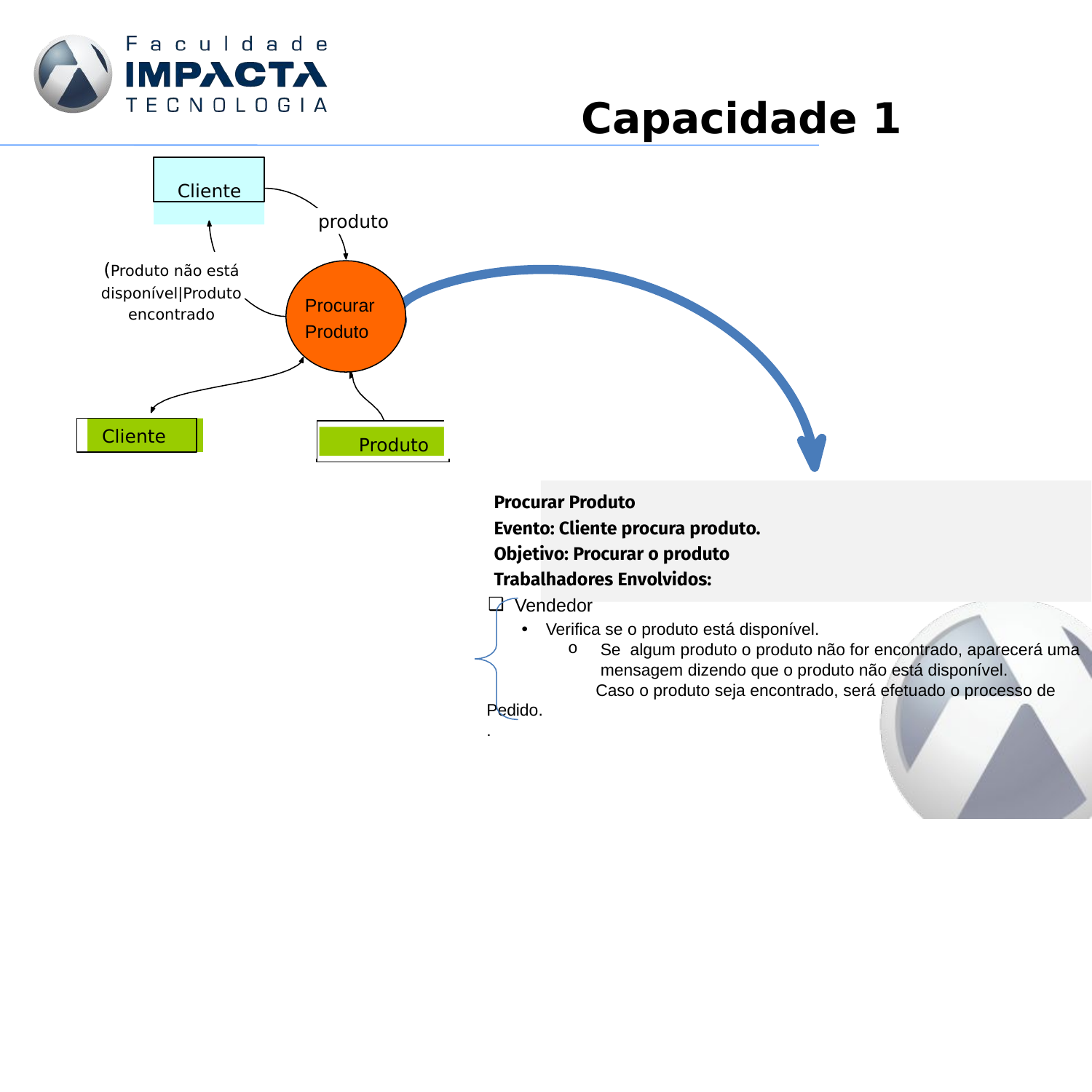

# Capacidade 1

Cliente

produto

(Produto não está disponível|Produto encontrado

Procurar Produto

Cliente

Produto

Procurar Produto
Evento: Cliente procura produto.
Objetivo: Procurar o produto
Trabalhadores Envolvidos:
Vendedor
Verifica se o produto está disponível.
Se  algum produto o produto não for encontrado, aparecerá uma mensagem dizendo que o produto não está disponível.
	Caso o produto seja encontrado, será efetuado o processo de Pedido.
.